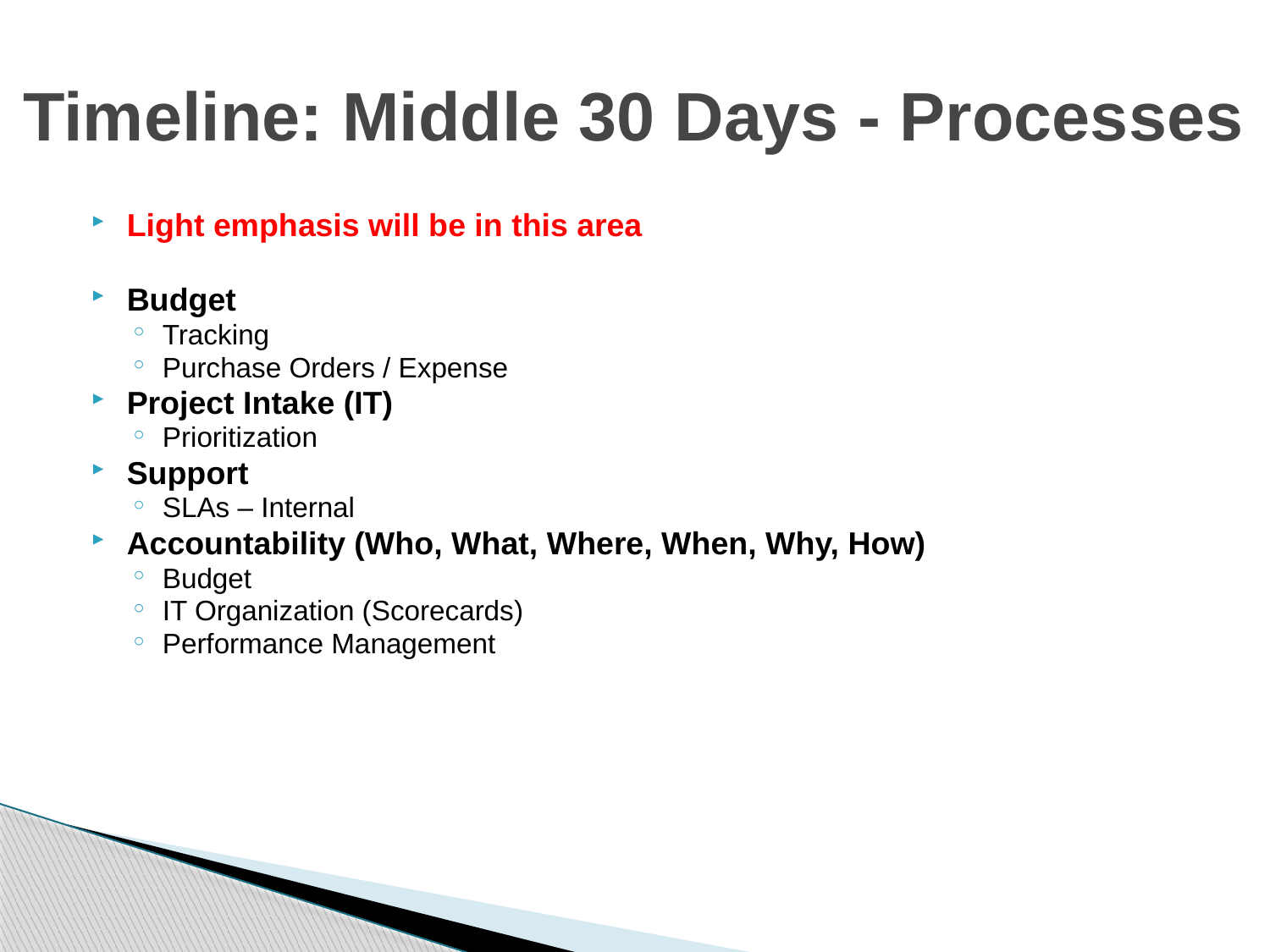

# Timeline: Middle 30 Days - Processes
Light emphasis will be in this area

Budget
Tracking
Purchase Orders / Expense
Project Intake (IT)
Prioritization
Support
SLAs – Internal
Accountability (Who, What, Where, When, Why, How)
Budget
IT Organization (Scorecards)
Performance Management